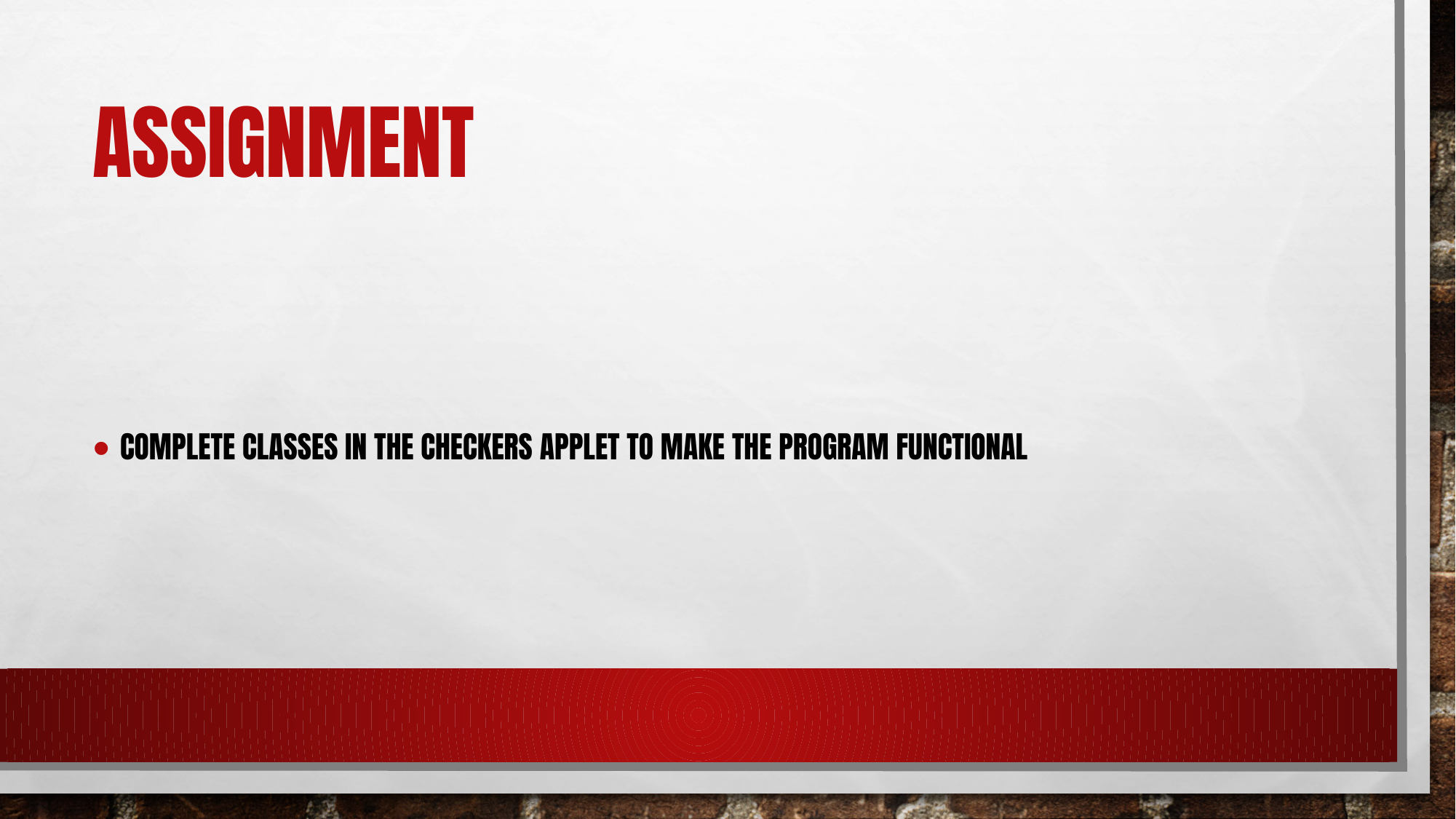

# Assignment
Complete classes in the Checkers Applet to make the program functional